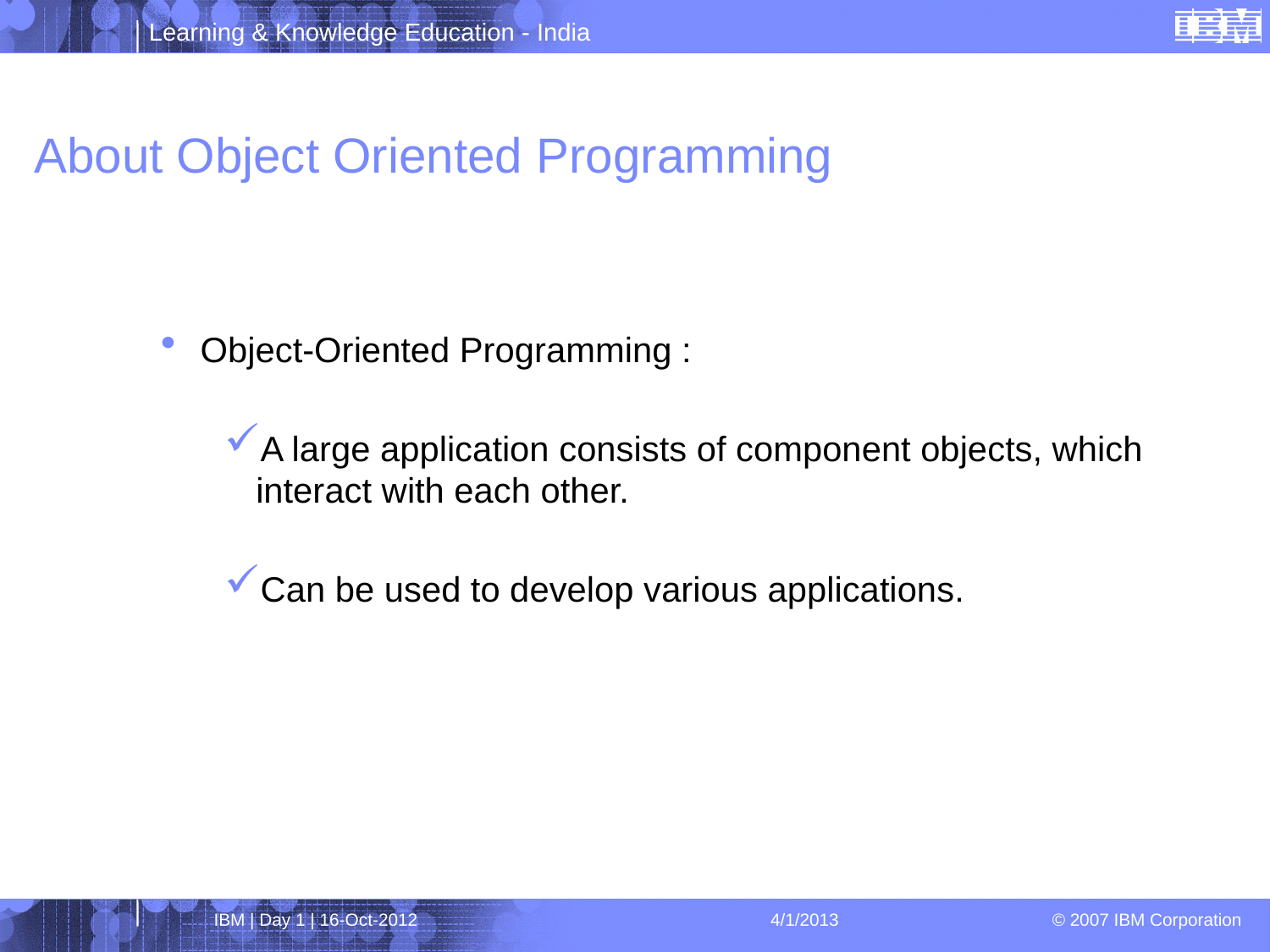

# About Object Oriented Programming

Object-Oriented Programming :

A large application consists of component objects, which interact with each other.

Can be used to develop various applications.

IBM | Day 1 | 16-Oct-2012
4/1/2013